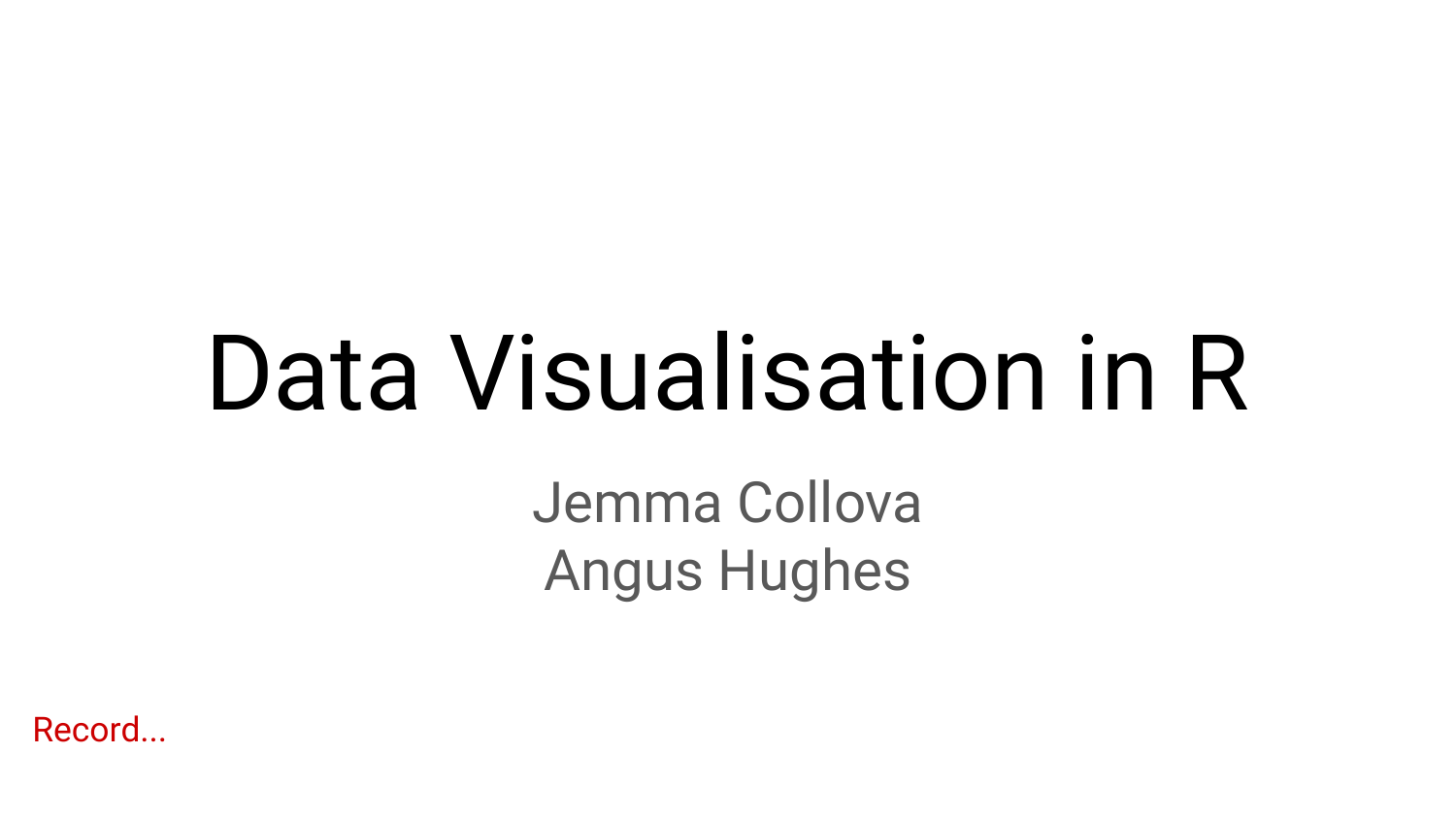

# Data Visualisation in R
Jemma Collova
Angus Hughes
Record...